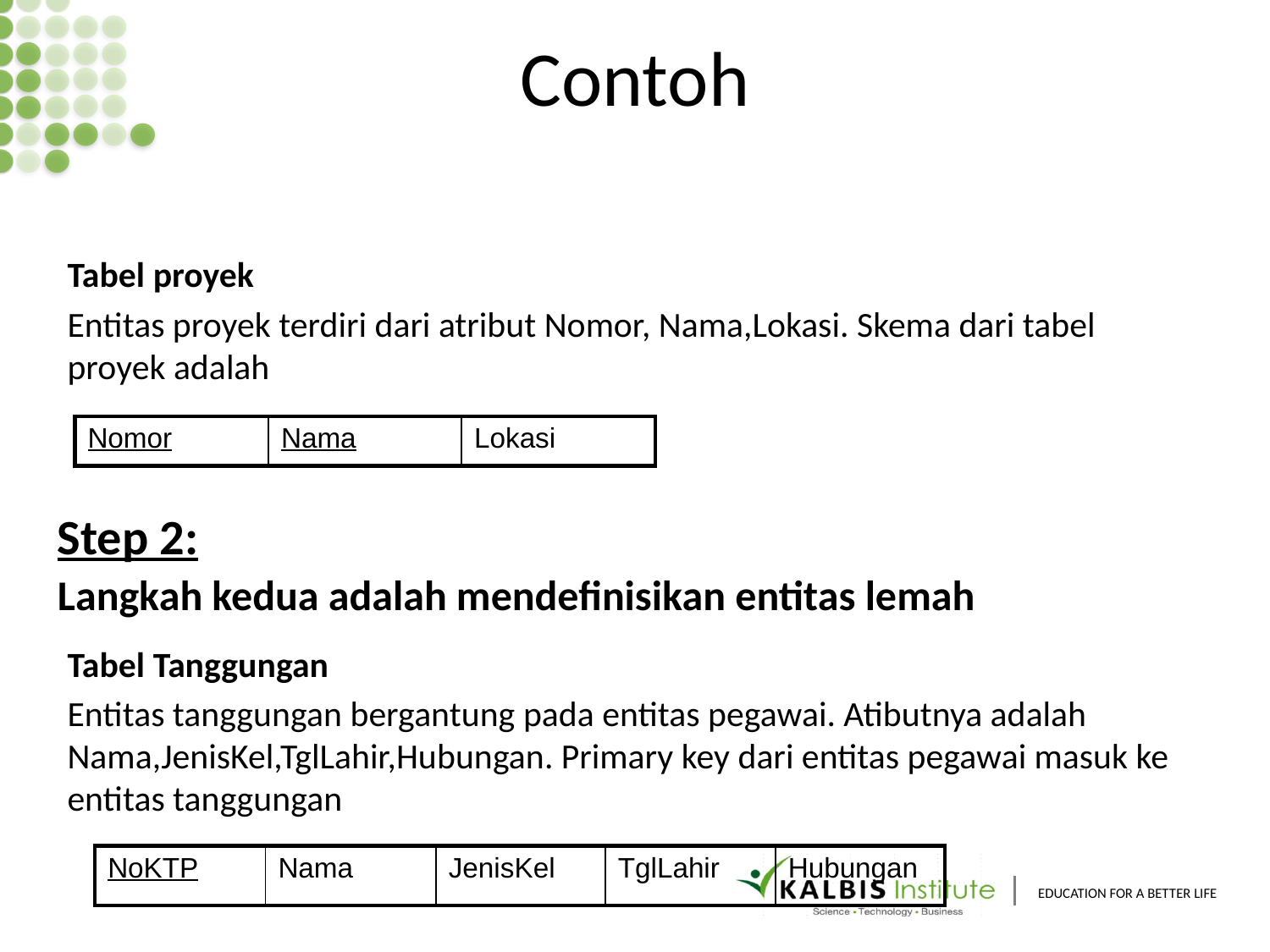

# Contoh
Tabel proyek
Entitas proyek terdiri dari atribut Nomor, Nama,Lokasi. Skema dari tabel proyek adalah
| Nomor | Nama | Lokasi |
| --- | --- | --- |
Step 2:
Langkah kedua adalah mendefinisikan entitas lemah
Tabel Tanggungan
Entitas tanggungan bergantung pada entitas pegawai. Atibutnya adalah Nama,JenisKel,TglLahir,Hubungan. Primary key dari entitas pegawai masuk ke entitas tanggungan
| NoKTP | Nama | JenisKel | TglLahir | Hubungan |
| --- | --- | --- | --- | --- |